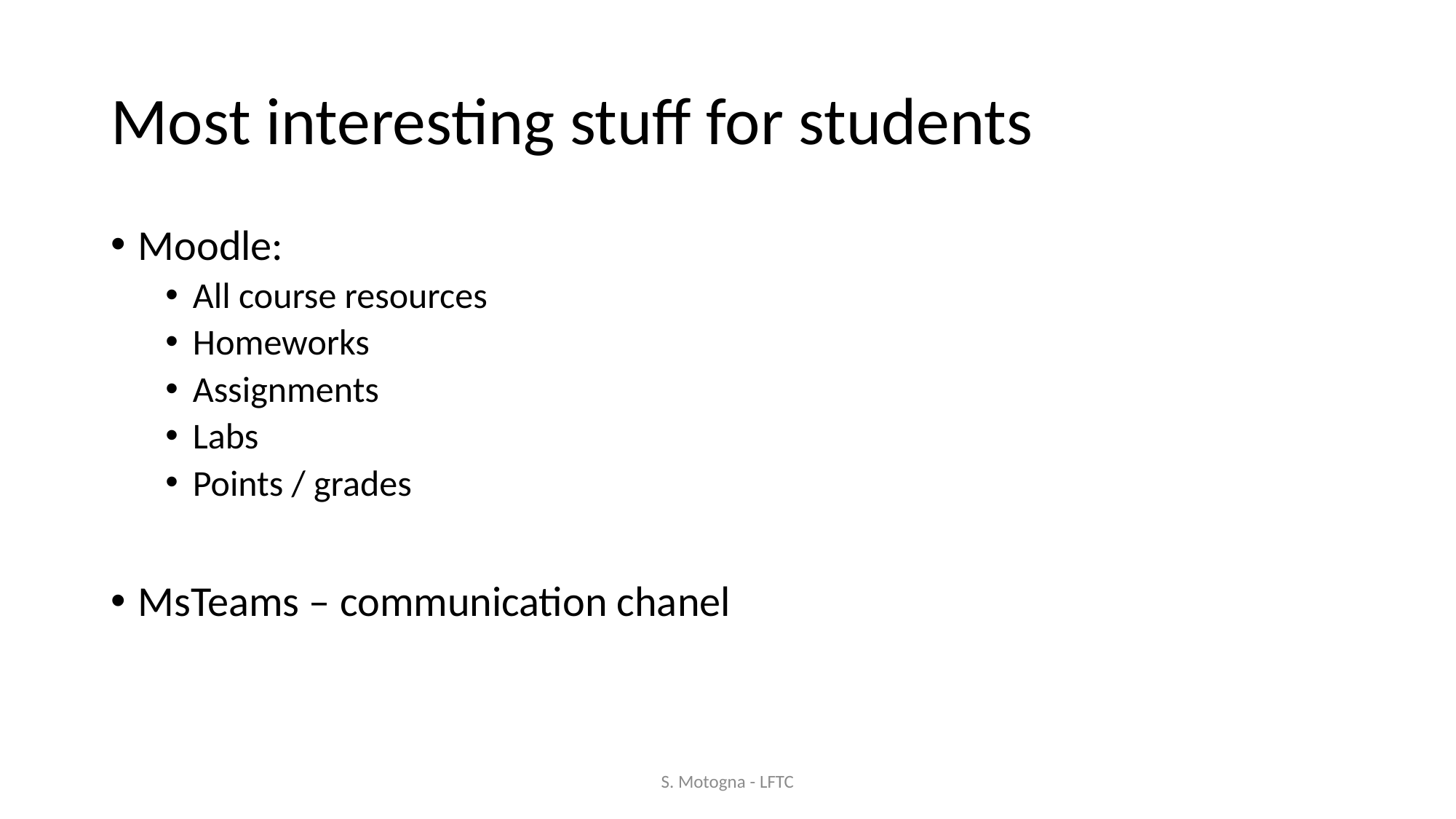

# Most interesting stuff for students
Moodle:
All course resources
Homeworks
Assignments
Labs
Points / grades

MsTeams – communication chanel
S. Motogna - LFTC